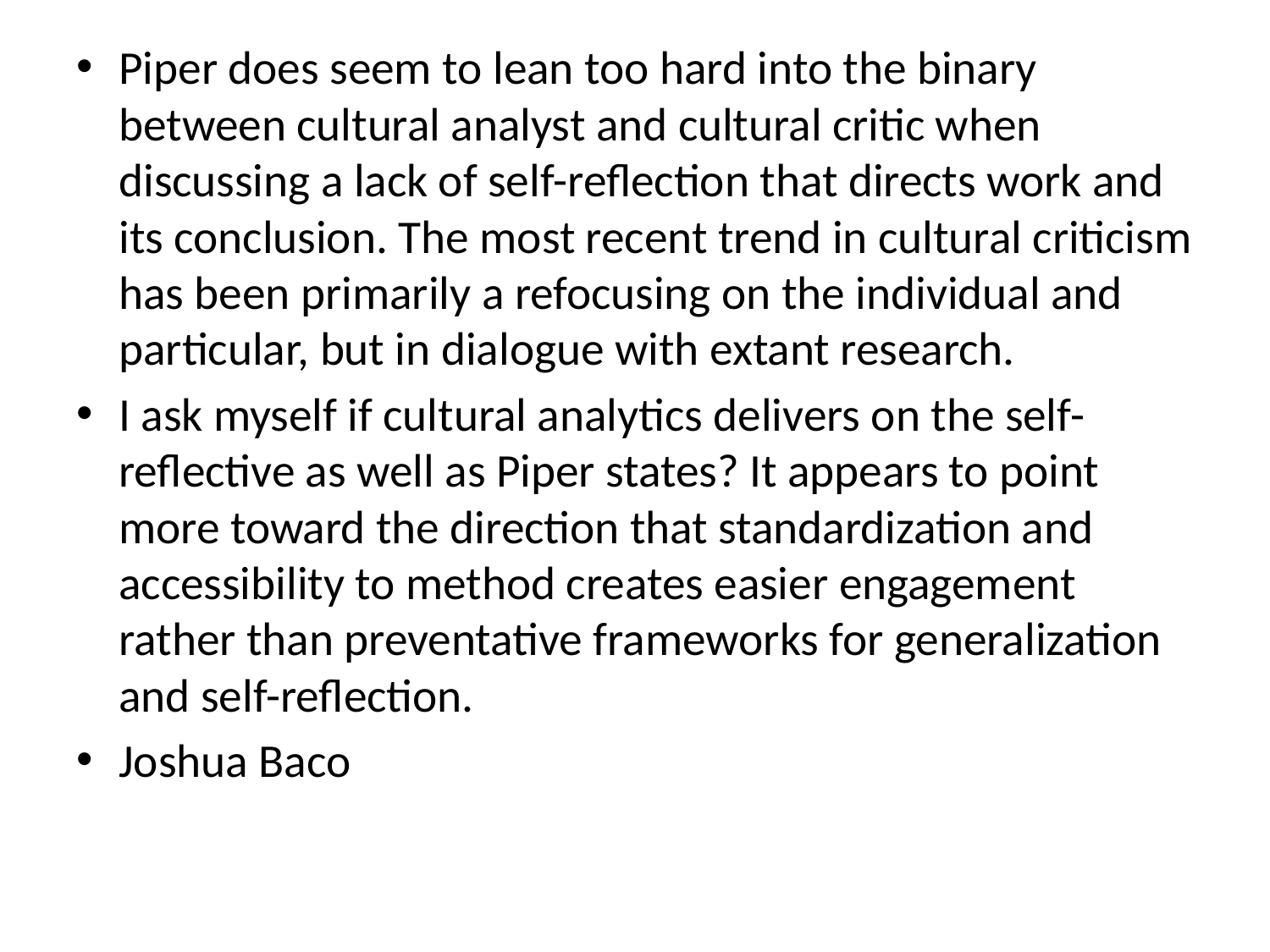

Piper does seem to lean too hard into the binary between cultural analyst and cultural critic when discussing a lack of self-reflection that directs work and its conclusion. The most recent trend in cultural criticism has been primarily a refocusing on the individual and particular, but in dialogue with extant research.
I ask myself if cultural analytics delivers on the self-reflective as well as Piper states? It appears to point more toward the direction that standardization and accessibility to method creates easier engagement rather than preventative frameworks for generalization and self-reflection.
Joshua Baco